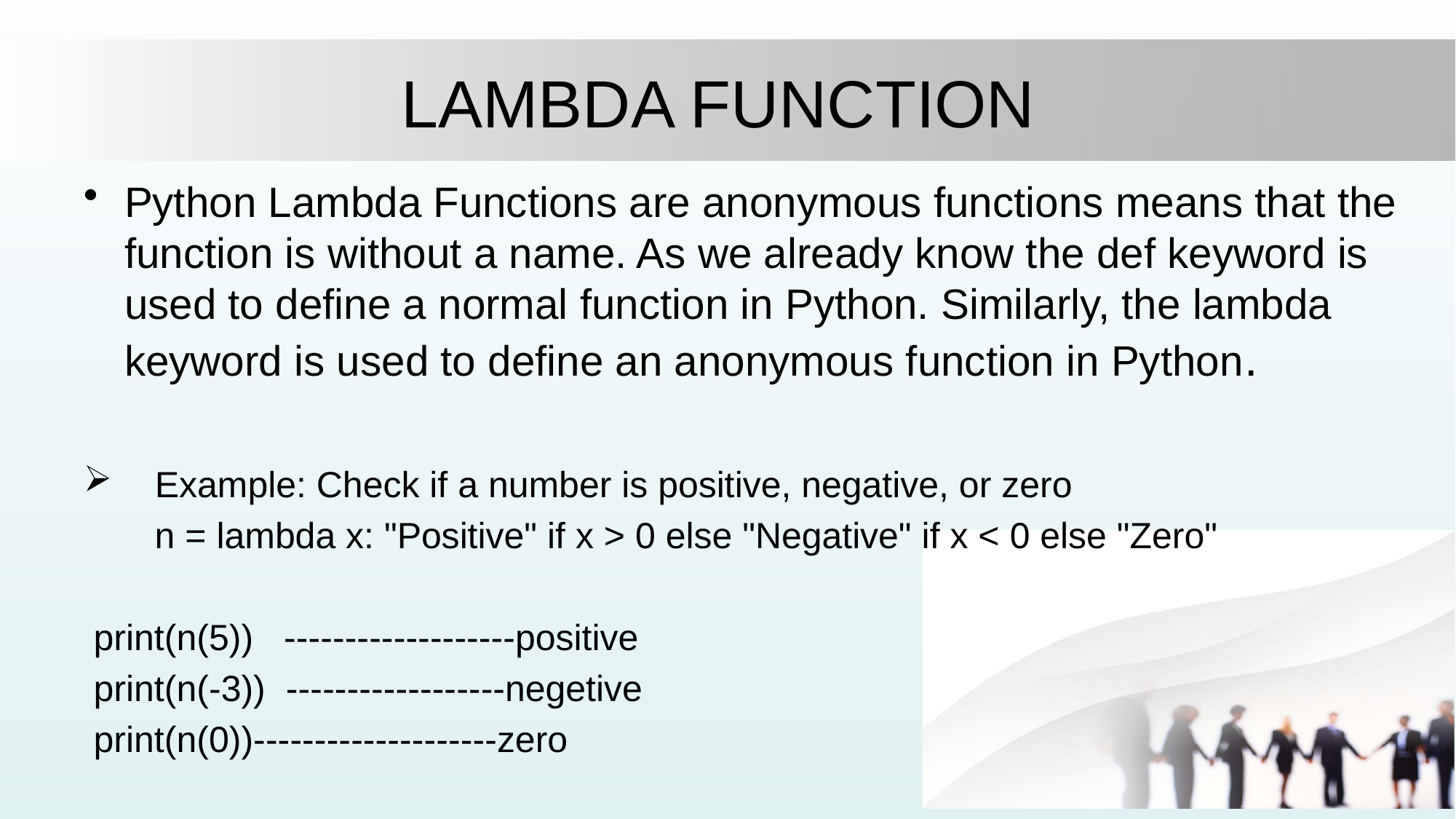

# LAMBDA FUNCTION
Python Lambda Functions are anonymous functions means that the function is without a name. As we already know the def keyword is used to define a normal function in Python. Similarly, the lambda keyword is used to define an anonymous function in Python.

   Example: Check if a number is positive, negative, or zero
       n = lambda x: "Positive" if x > 0 else "Negative" if x < 0 else "Zero"

 print(n(5))   -------------------positive
 print(n(-3))  ------------------negetive
 print(n(0))--------------------zero